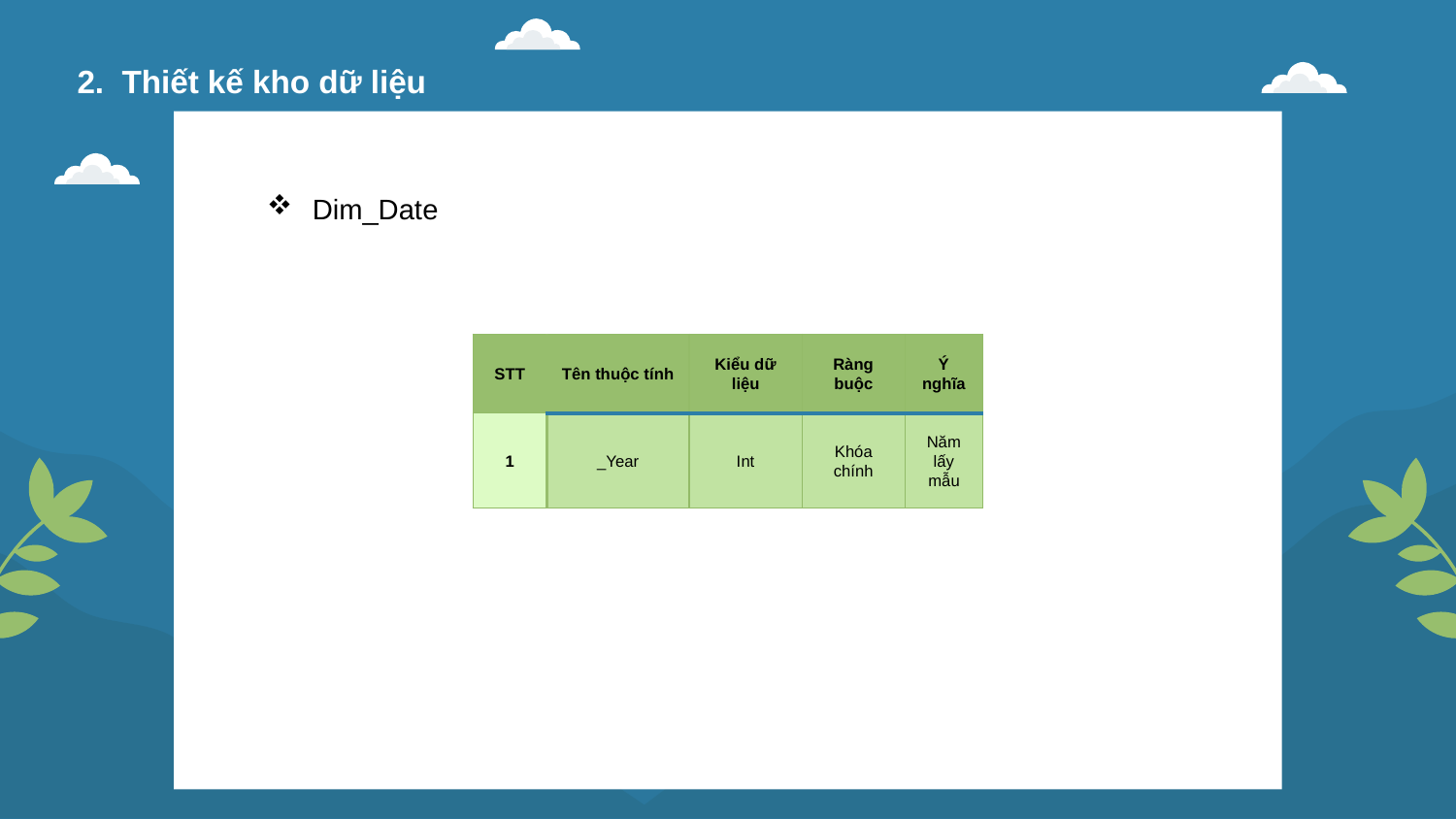

2.  Thiết kế kho dữ liệu

Dim_Date
| STT | Tên thuộc tính | Kiểu dữ liệu | Ràng buộc | Ý nghĩa |
| --- | --- | --- | --- | --- |
| 1 | \_Year | Int | Khóa chính | Năm lấy mẫu |